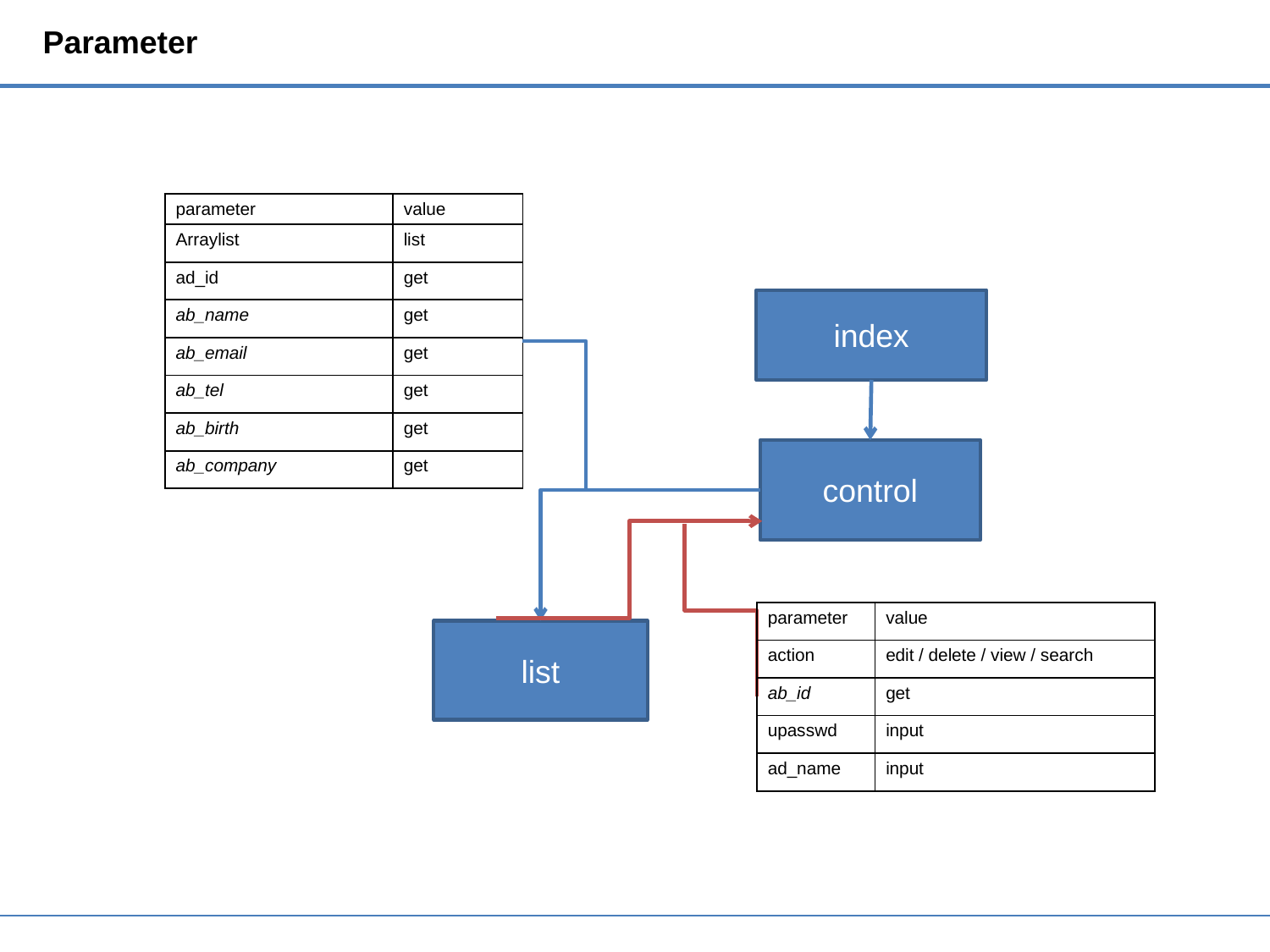

Parameter
| parameter | value |
| --- | --- |
| Arraylist | list |
| ad\_id | get |
| ab\_name | get |
| ab\_email | get |
| ab\_tel | get |
| ab\_birth | get |
| ab\_company | get |
index
control
| parameter | value |
| --- | --- |
| action | edit / delete / view / search |
| ab\_id | get |
| upasswd | input |
| ad\_name | input |
list